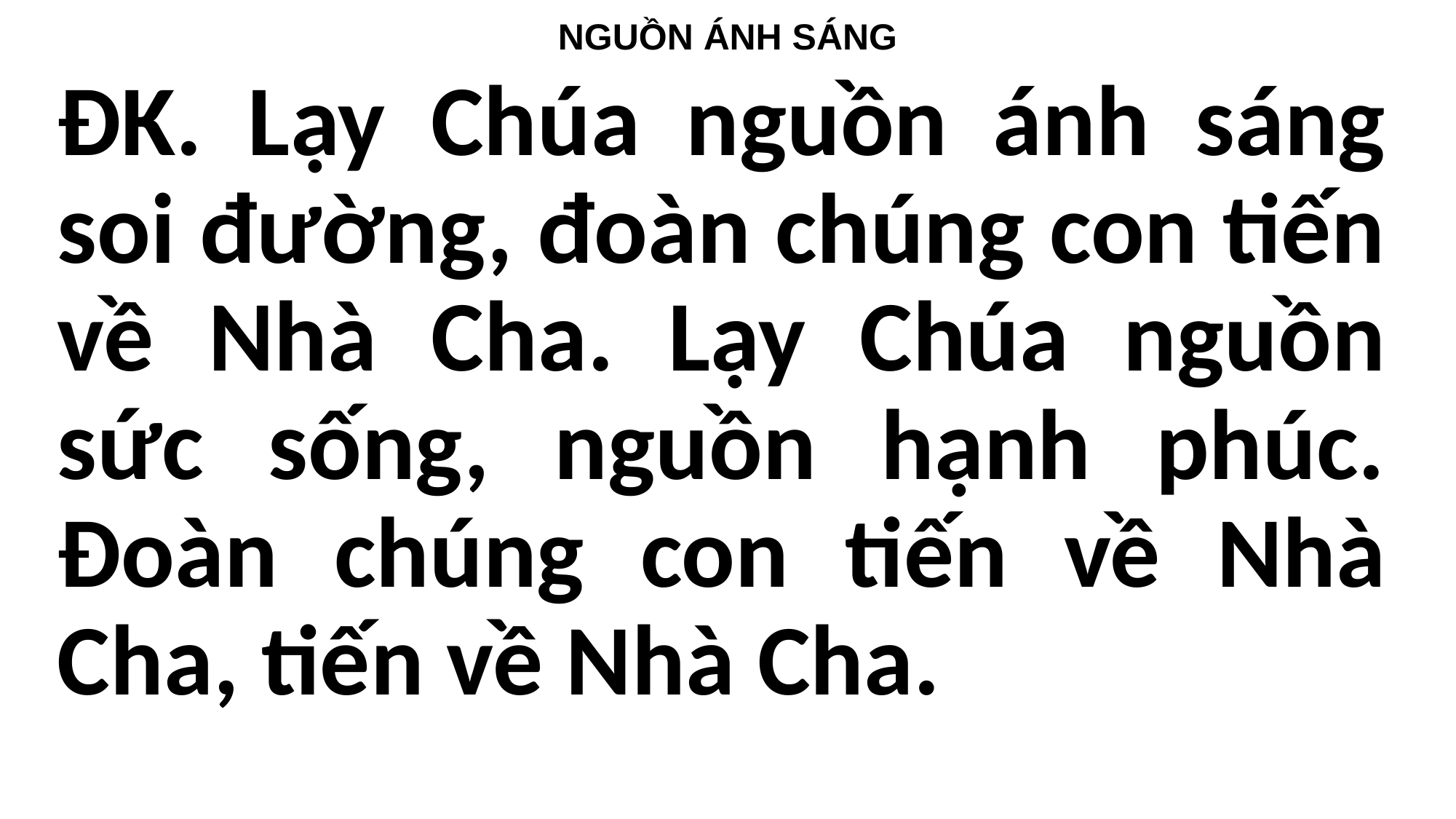

NGUỒN ÁNH SÁNG
ĐK. Lạy Chúa nguồn ánh sáng soi đường, đoàn chúng con tiến về Nhà Cha. Lạy Chúa nguồn sức sống, nguồn hạnh phúc. Đoàn chúng con tiến về Nhà Cha, tiến về Nhà Cha.